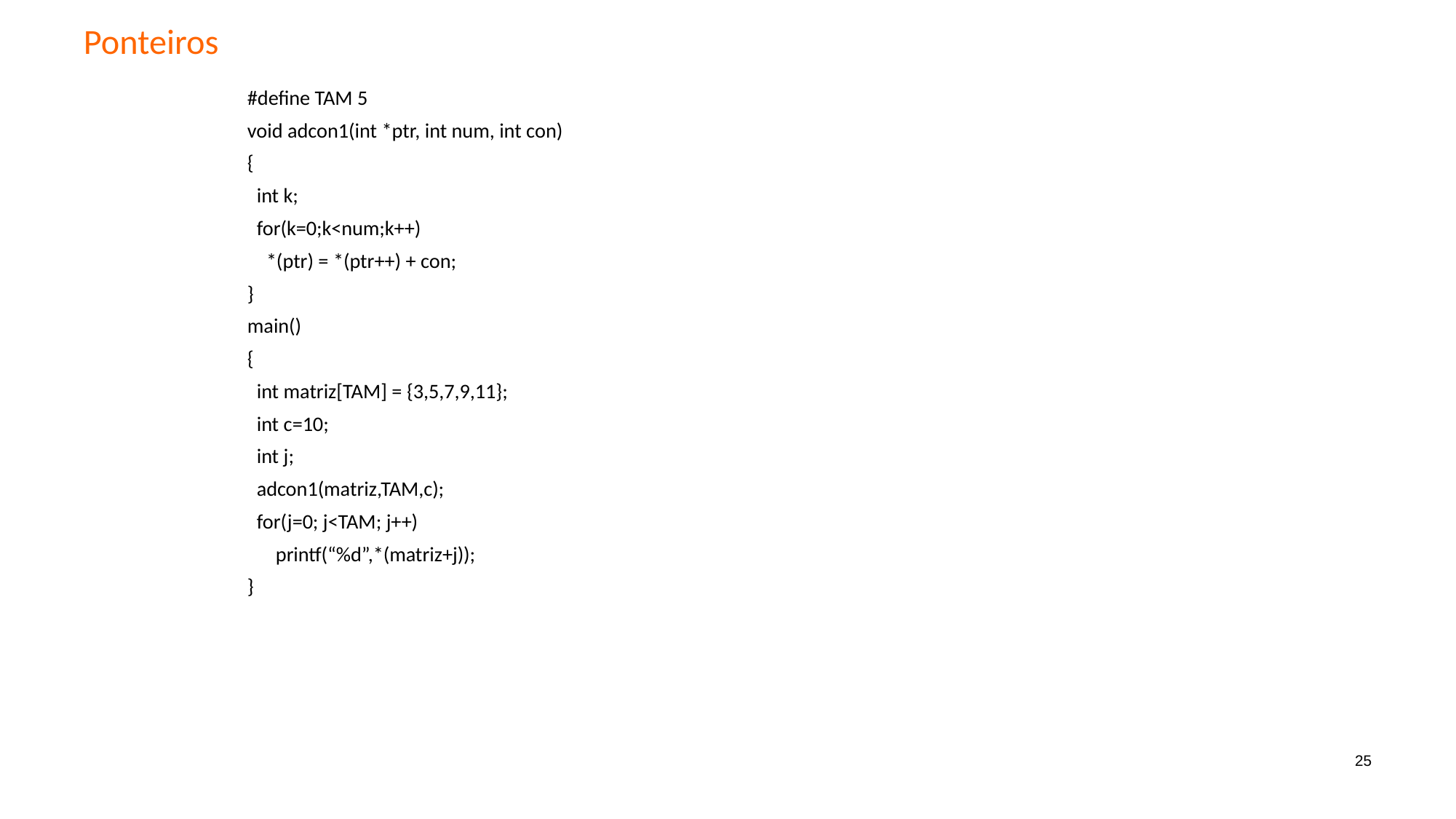

# Ponteiros
#define TAM 5
void adcon1(int *ptr, int num, int con)
{
  int k;
  for(k=0;k<num;k++)
    *(ptr) = *(ptr++) + con;
}
main()
{
  int matriz[TAM] = {3,5,7,9,11};
  int c=10;
  int j;
  adcon1(matriz,TAM,c);
  for(j=0; j<TAM; j++)
      printf(“%d”,*(matriz+j));
}

25